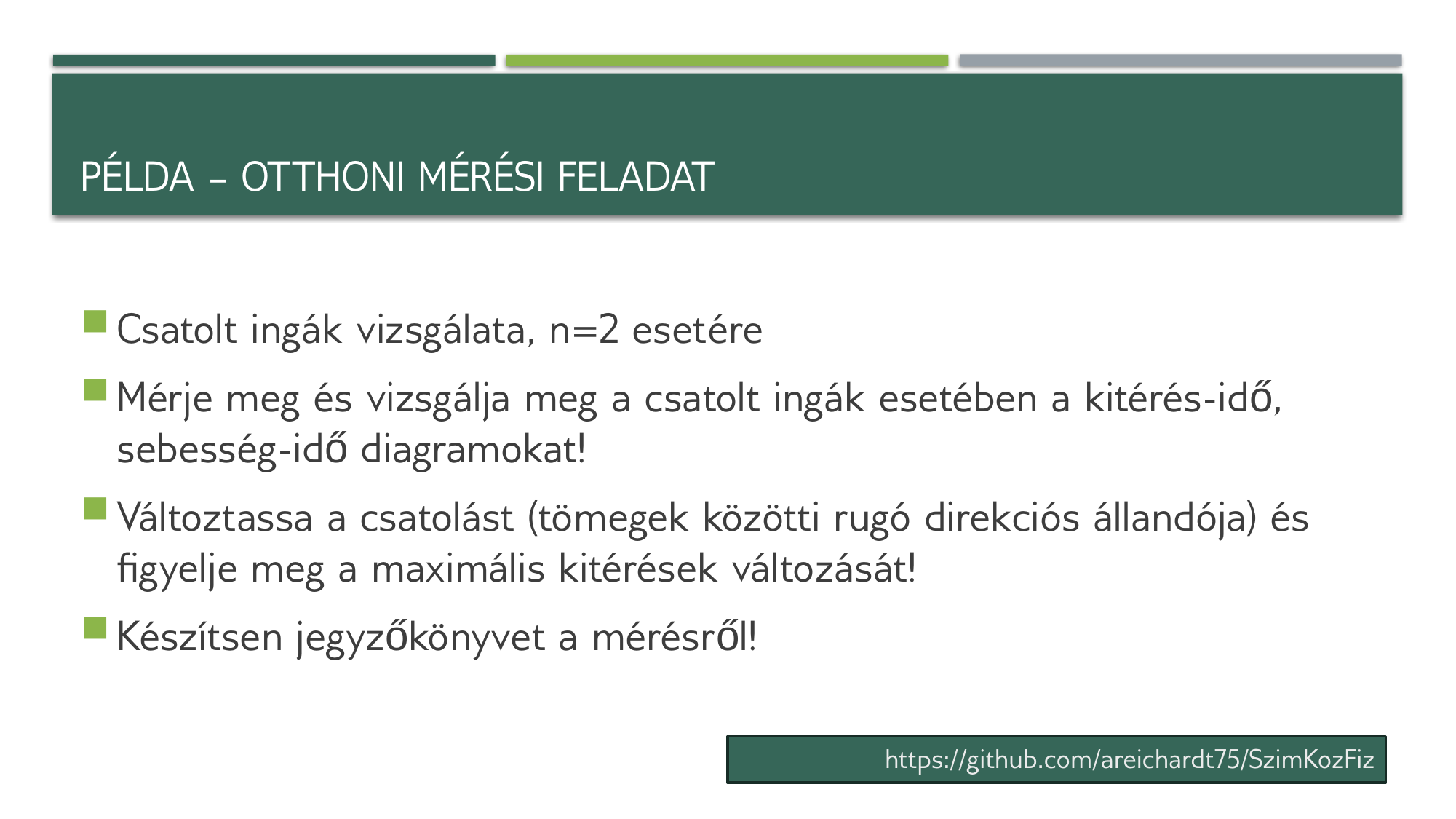

# Példa – otthoni mérési feladat
Csatolt ingák vizsgálata, n=2 esetére
Mérje meg és vizsgálja meg a csatolt ingák esetében a kitérés-idő, sebesség-idő diagramokat!
Változtassa a csatolást (tömegek közötti rugó direkciós állandója) és figyelje meg a maximális kitérések változását!
Készítsen jegyzőkönyvet a mérésről!

https://github.com/areichardt75/SzimKozFiz